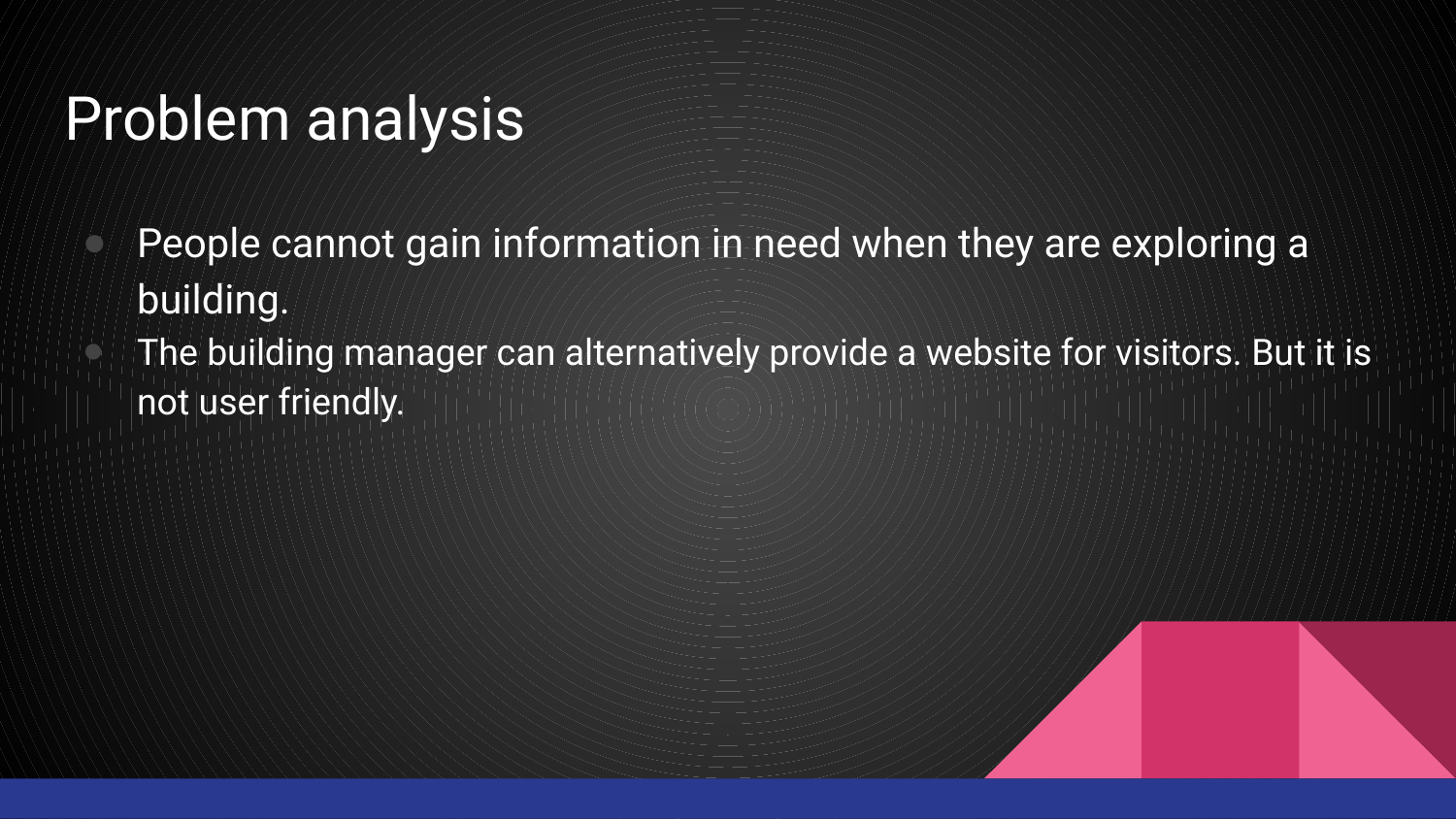

# Problem analysis
People cannot gain information in need when they are exploring a building.
The building manager can alternatively provide a website for visitors. But it is not user friendly.